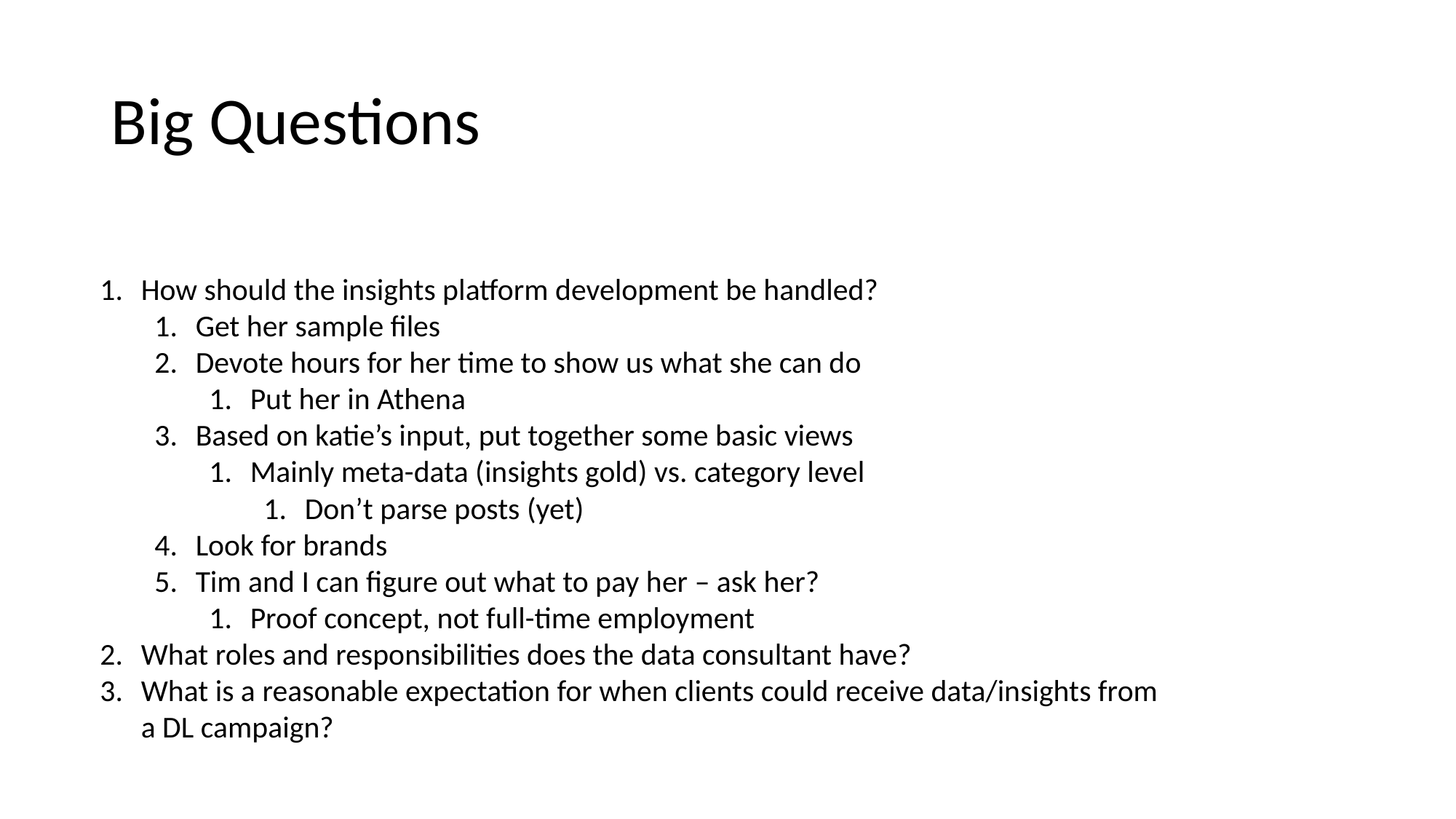

# Big Questions
How should the insights platform development be handled?
Get her sample files
Devote hours for her time to show us what she can do
Put her in Athena
Based on katie’s input, put together some basic views
Mainly meta-data (insights gold) vs. category level
Don’t parse posts (yet)
Look for brands
Tim and I can figure out what to pay her – ask her?
Proof concept, not full-time employment
What roles and responsibilities does the data consultant have?
What is a reasonable expectation for when clients could receive data/insights from a DL campaign?